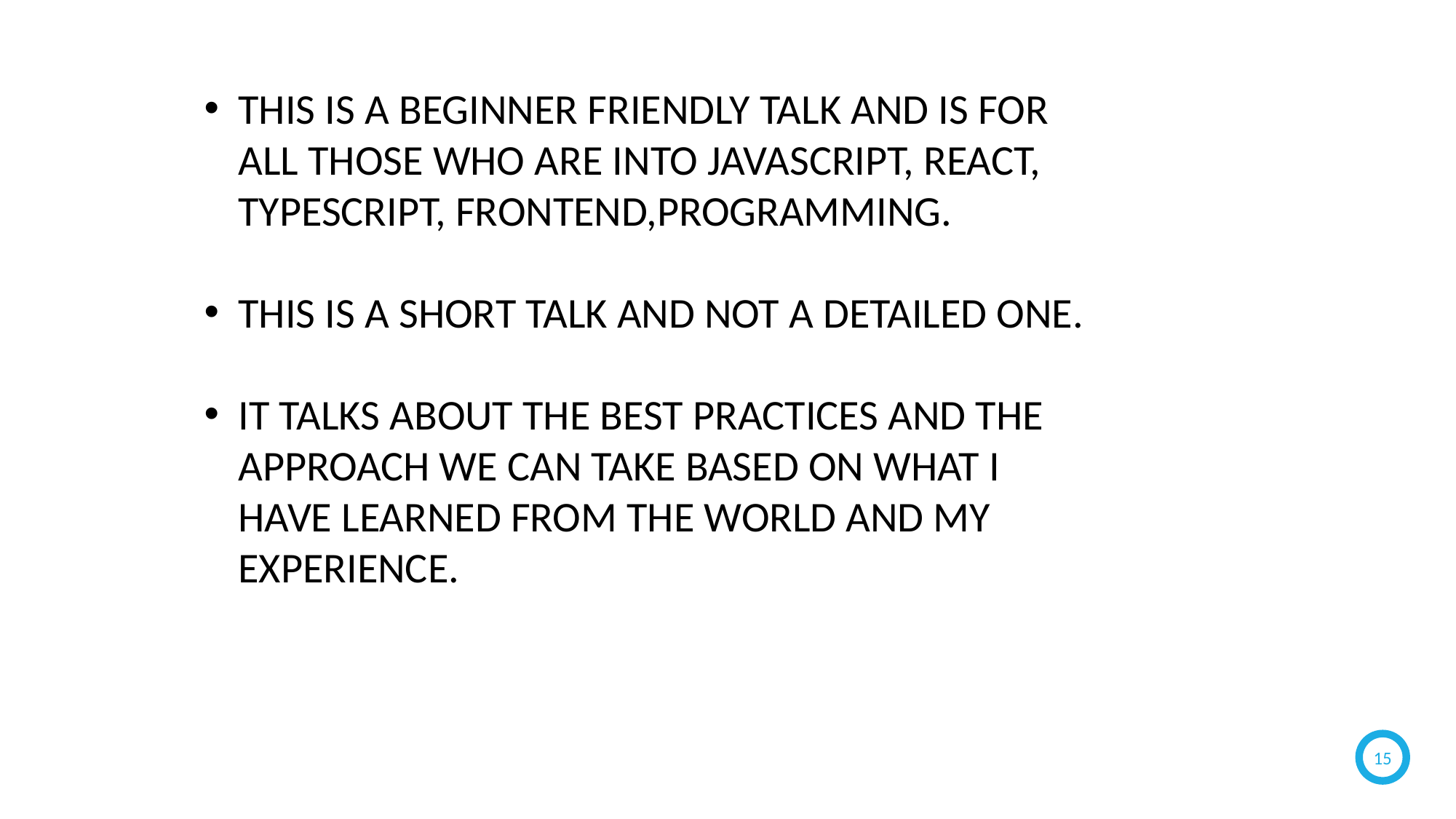

THIS IS A BEGINNER FRIENDLY TALK AND IS FOR ALL THOSE WHO ARE INTO JAVASCRIPT, REACT, TYPESCRIPT, FRONTEND,PROGRAMMING.

THIS IS A SHORT TALK AND NOT A DETAILED ONE.

IT TALKS ABOUT THE BEST PRACTICES AND THE APPROACH WE CAN TAKE BASED ON WHAT I HAVE LEARNED FROM THE WORLD AND MY EXPERIENCE.
15